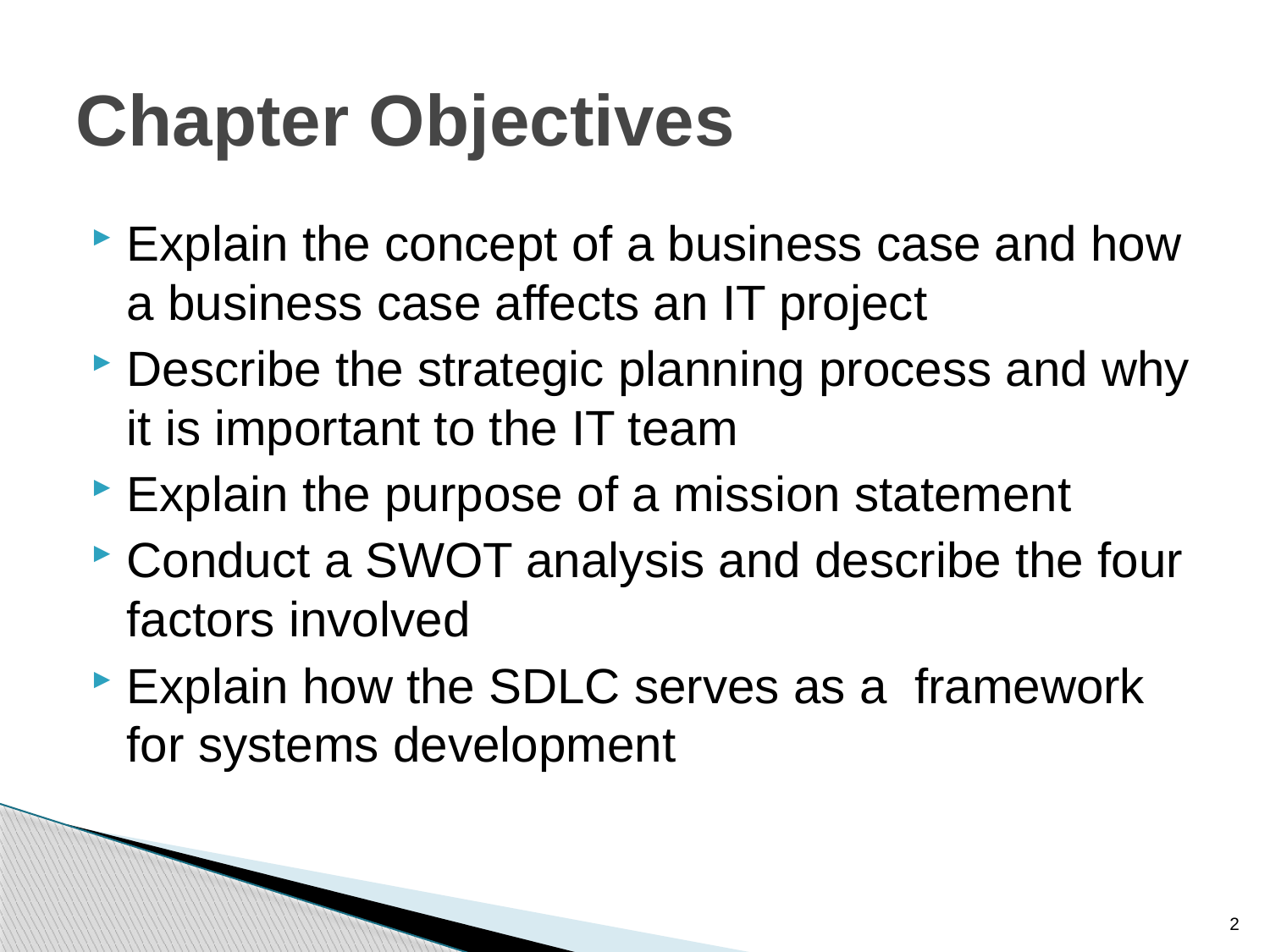

# Chapter Objectives
Explain the concept of a business case and how a business case affects an IT project
Describe the strategic planning process and why it is important to the IT team
Explain the purpose of a mission statement
Conduct a SWOT analysis and describe the four factors involved
Explain how the SDLC serves as a  framework for systems development
2